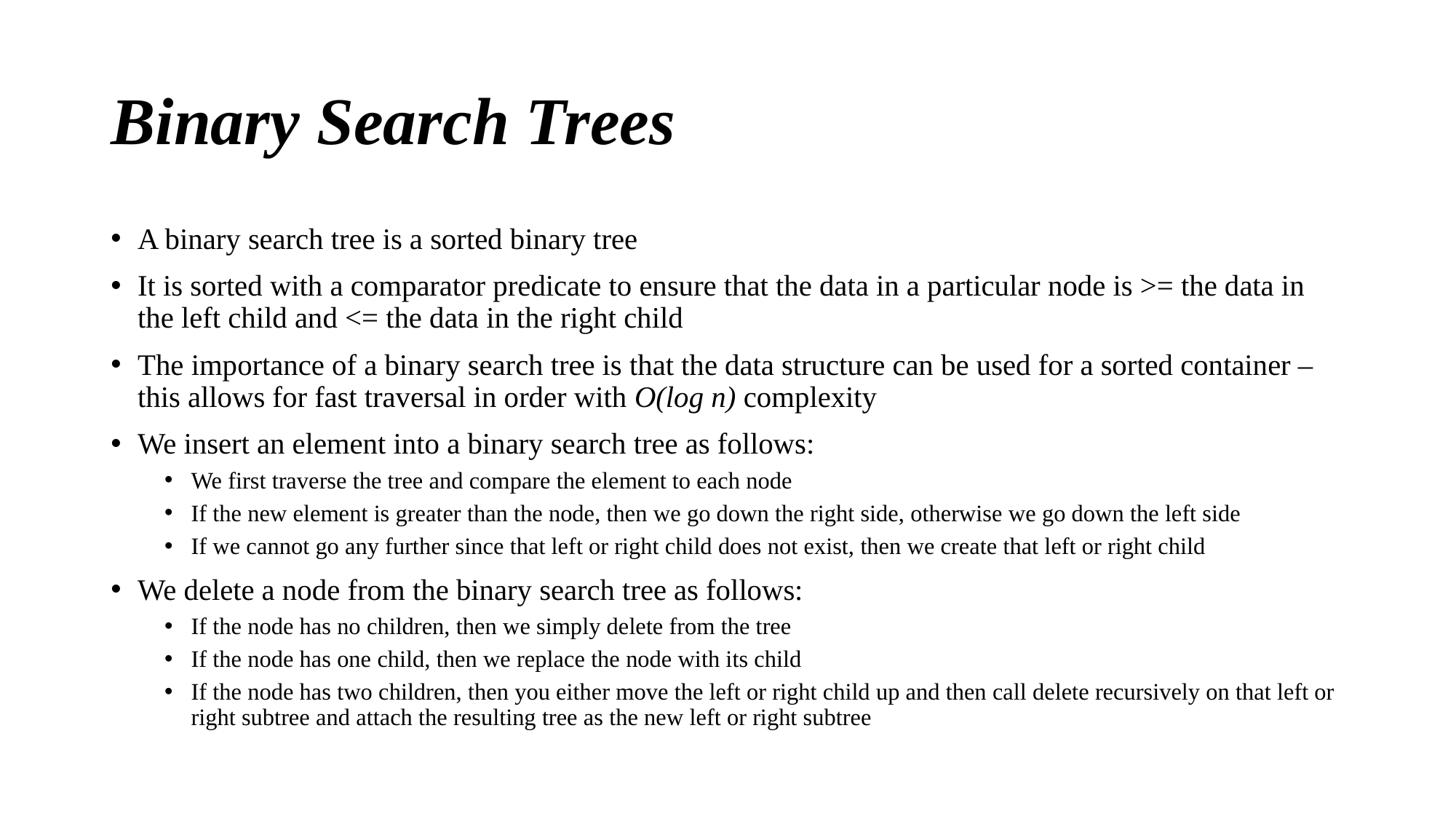

# Binary Search Trees
A binary search tree is a sorted binary tree
It is sorted with a comparator predicate to ensure that the data in a particular node is >= the data in the left child and <= the data in the right child
The importance of a binary search tree is that the data structure can be used for a sorted container – this allows for fast traversal in order with O(log n) complexity
We insert an element into a binary search tree as follows:
We first traverse the tree and compare the element to each node
If the new element is greater than the node, then we go down the right side, otherwise we go down the left side
If we cannot go any further since that left or right child does not exist, then we create that left or right child
We delete a node from the binary search tree as follows:
If the node has no children, then we simply delete from the tree
If the node has one child, then we replace the node with its child
If the node has two children, then you either move the left or right child up and then call delete recursively on that left or right subtree and attach the resulting tree as the new left or right subtree